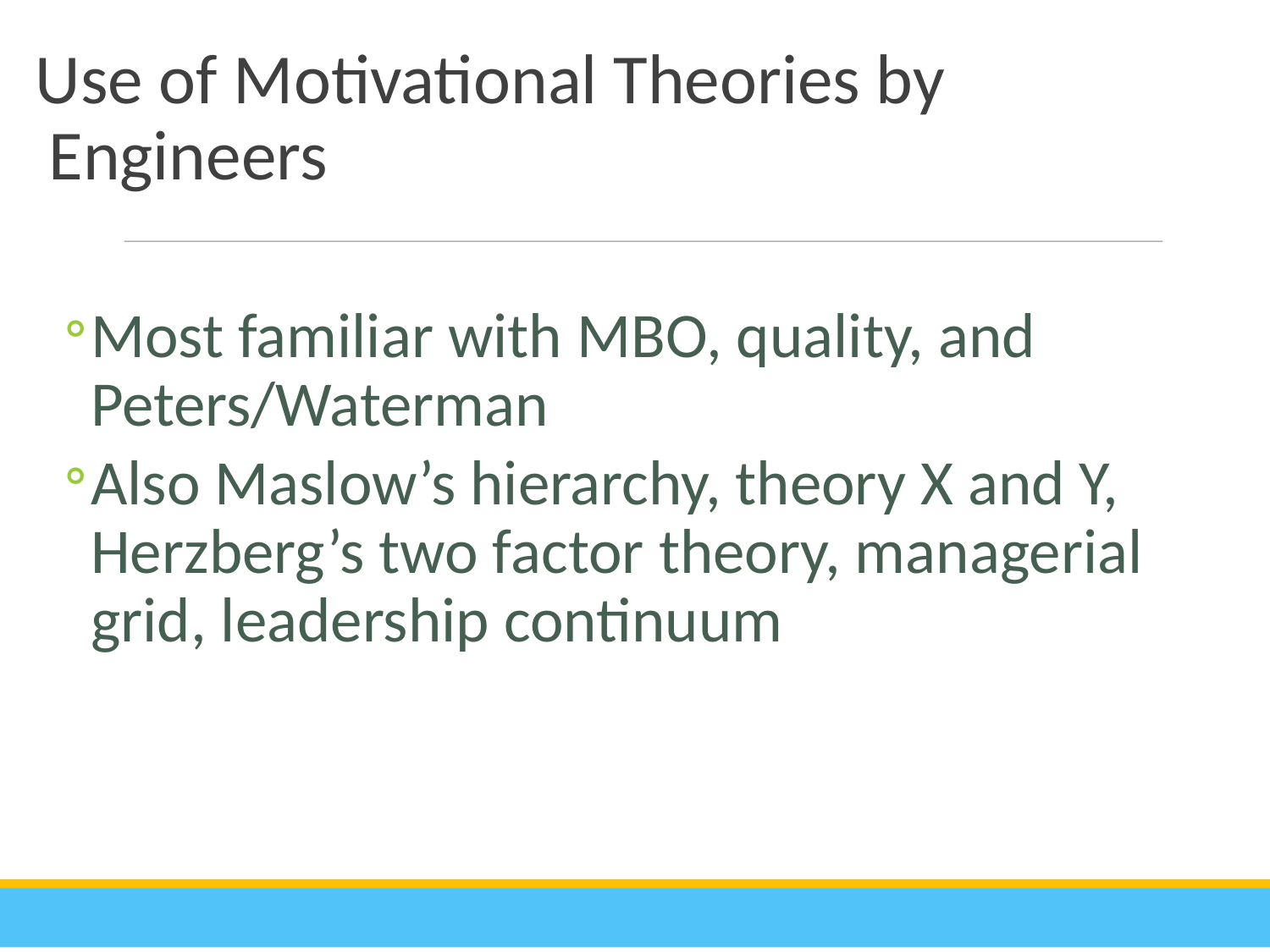

# Use of Motivational Theories by Engineers

Most familiar with MBO, quality, and Peters/Waterman
Also Maslow’s hierarchy, theory X and Y, Herzberg’s two factor theory, managerial grid, leadership continuum